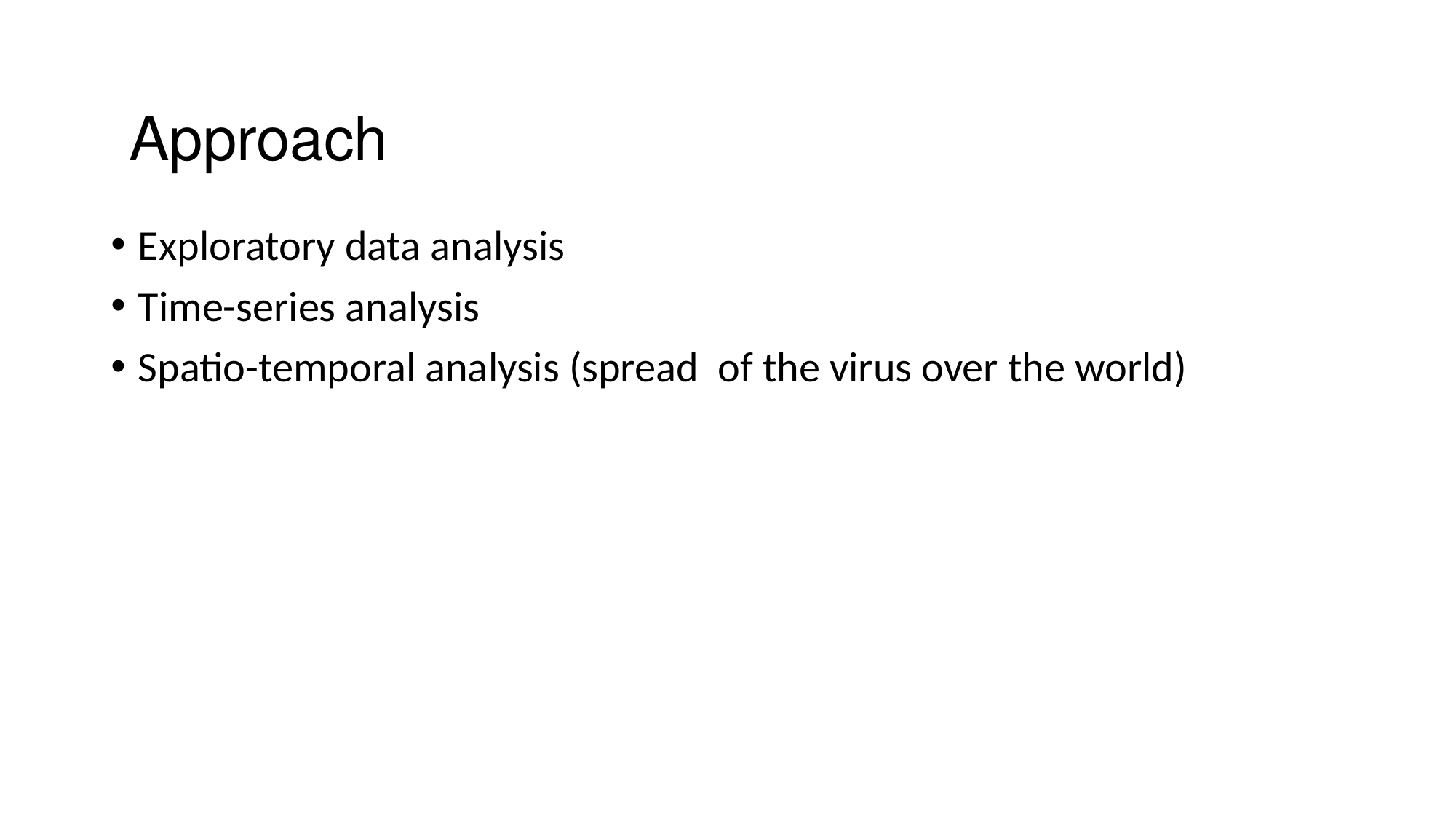

Approach
Exploratory data analysis
Time-series analysis
Spatio-temporal analysis (spread  of the virus over the world)